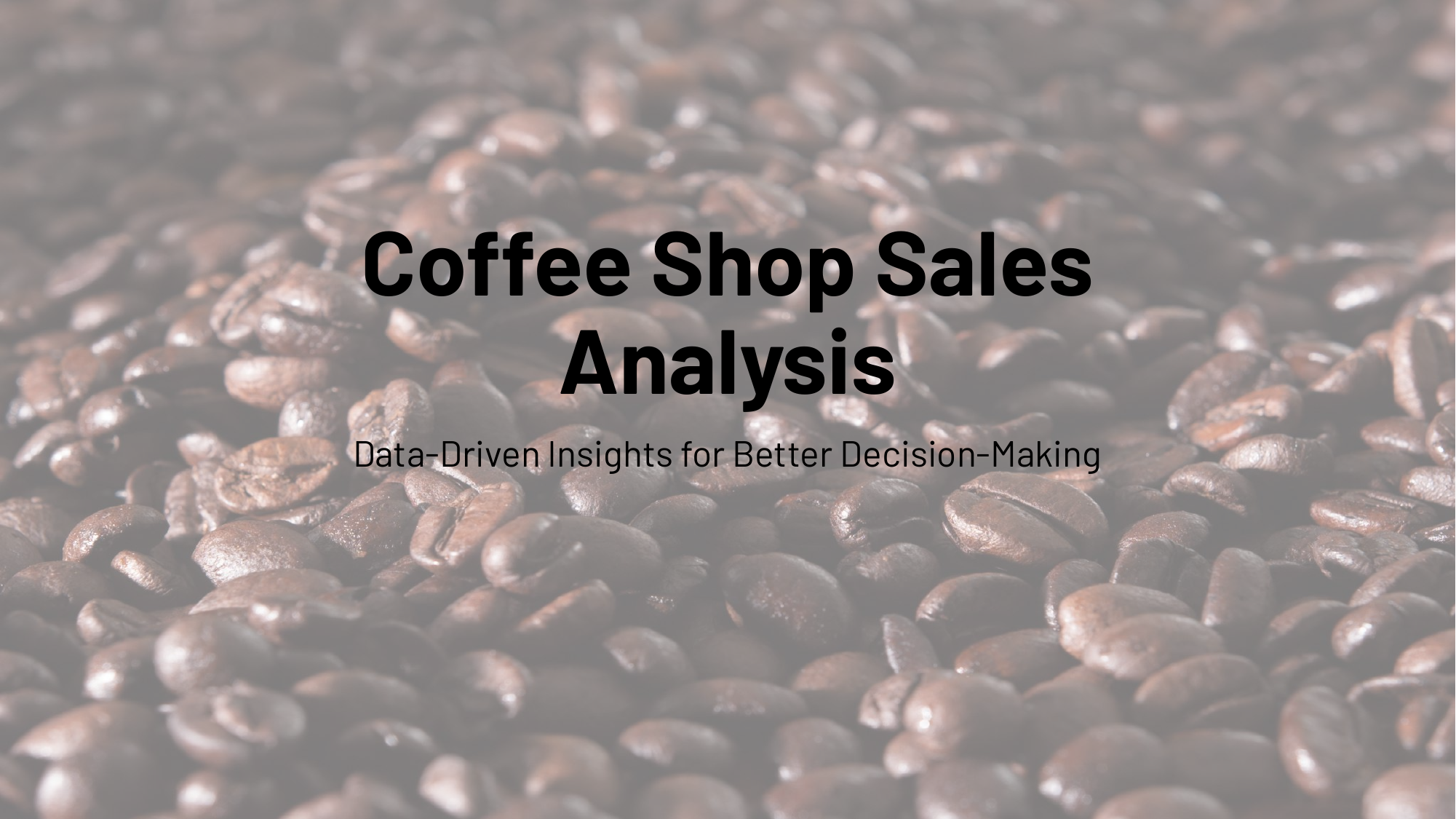

# Coffee Shop Sales Analysis
Data-Driven Insights for Better Decision-Making